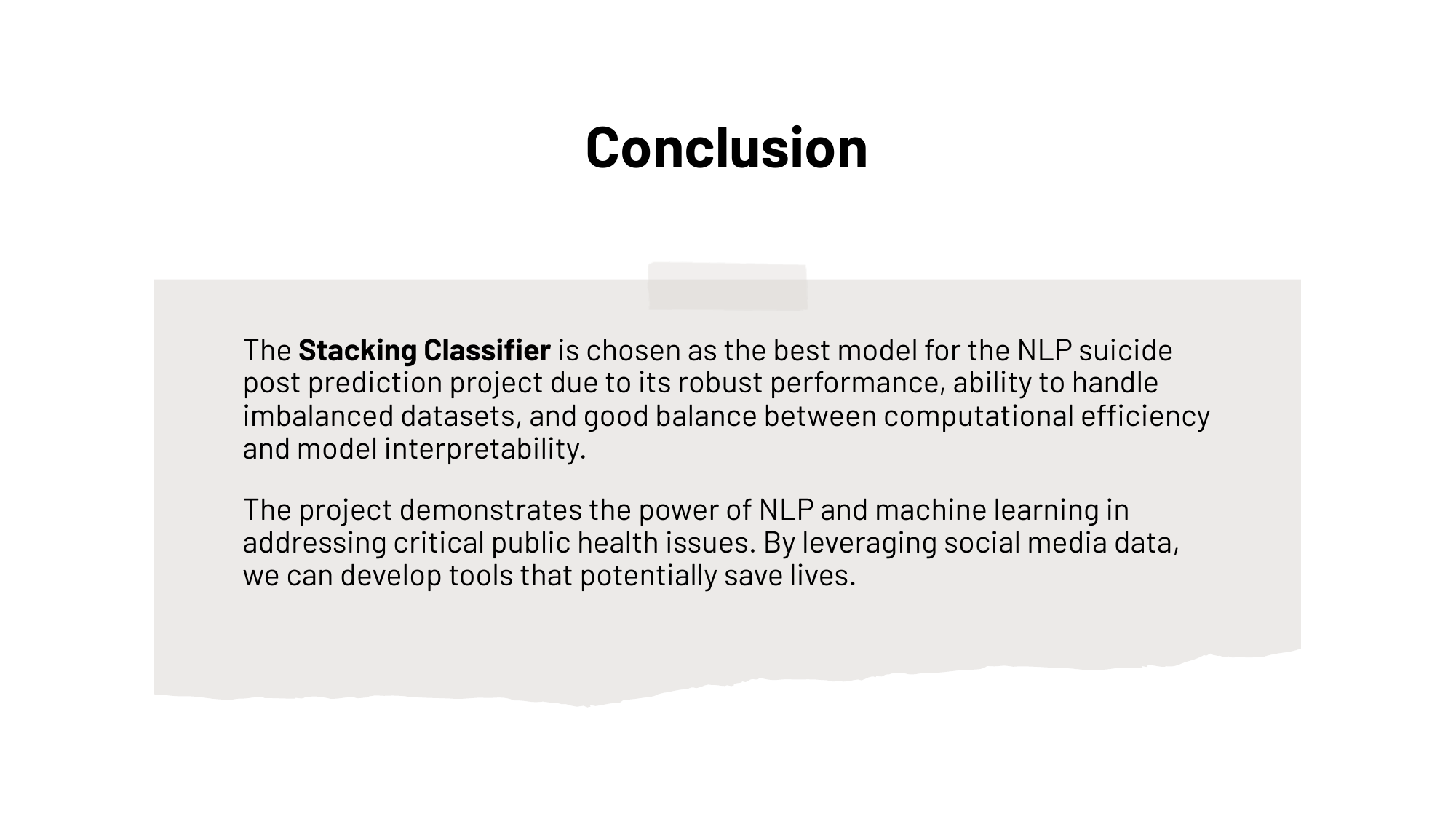

# Conclusion

The Stacking Classifier is chosen as the best model for the NLP suicide post prediction project due to its robust performance, ability to handle imbalanced datasets, and good balance between computational efficiency and model interpretability.
The project demonstrates the power of NLP and machine learning in addressing critical public health issues. By leveraging social media data, we can develop tools that potentially save lives.